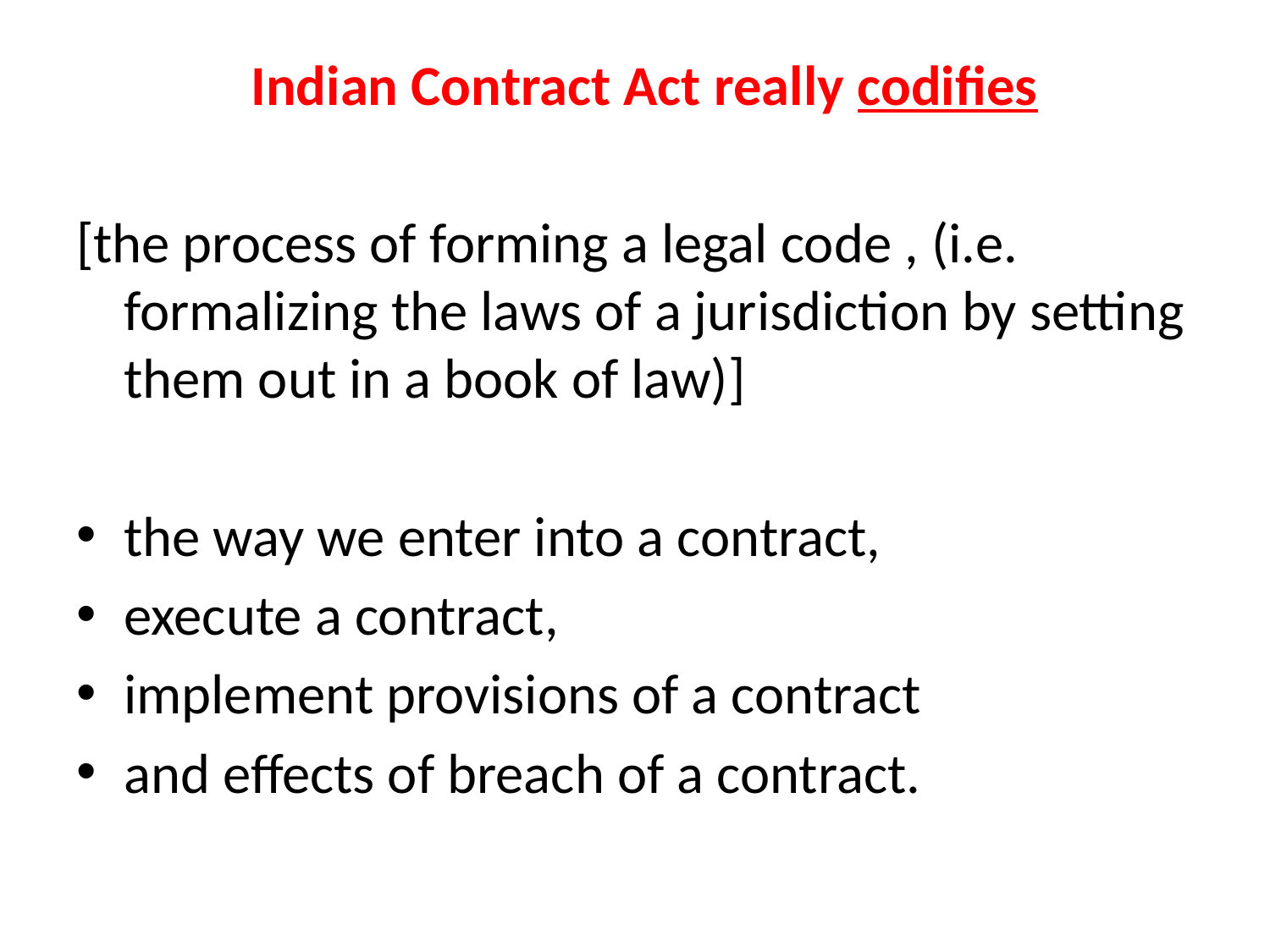

Indian Contract Act really codifies

[the process of forming a legal code , (i.e. formalizing the laws of a jurisdiction by setting them out in a book of law)]

the way we enter into a contract,
execute a contract,
implement provisions of a contract
and effects of breach of a contract.